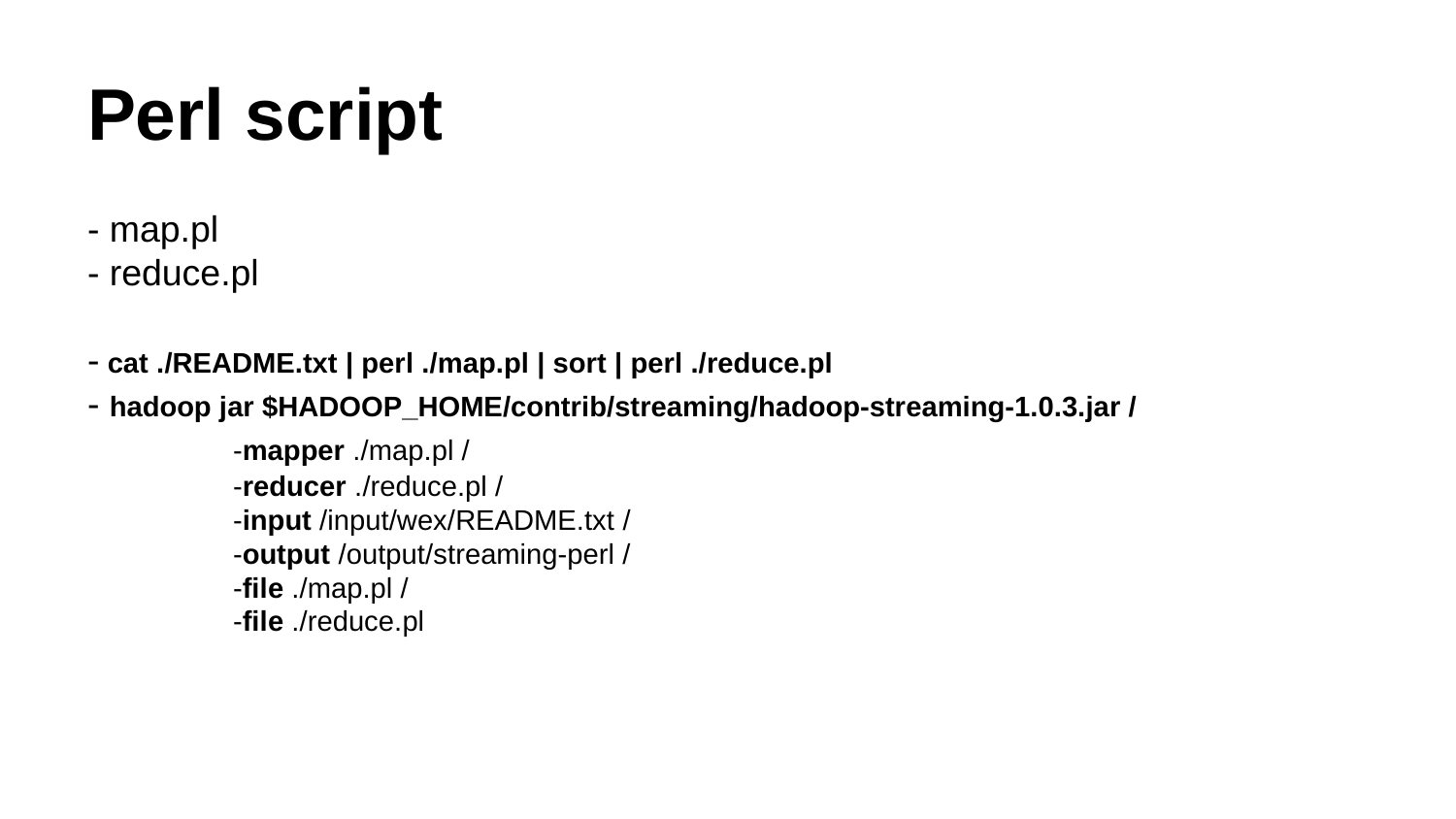

# Perl script
- map.pl
- reduce.pl

- cat ./README.txt | perl ./map.pl | sort | perl ./reduce.pl
- hadoop jar $HADOOP_HOME/contrib/streaming/hadoop-streaming-1.0.3.jar /
	-mapper ./map.pl /
	-reducer ./reduce.pl /
	-input /input/wex/README.txt /
	-output /output/streaming-perl /
	-file ./map.pl /
	-file ./reduce.pl